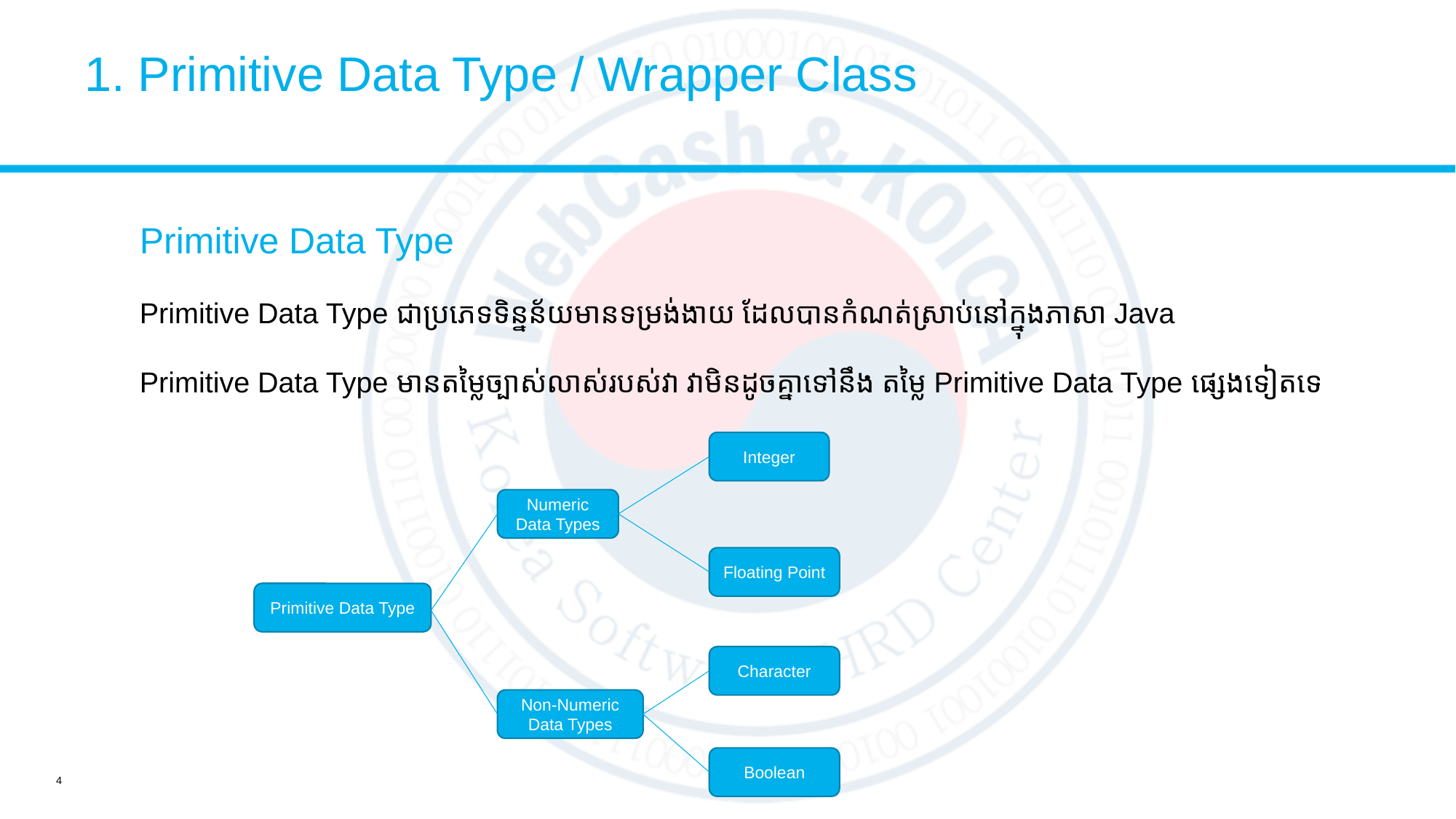

# 1. Primitive Data Type / Wrapper Class
Primitive Data Type
Primitive Data Type ជា​​ប្រភេទ​ទិន្នន័យមាន​ទម្រង់​​ងាយ​ ដែល​​បាន​កំណត់​ស្រាប់​នៅ​ក្នុង​ភា​សា​ Java
Primitive Data Type​ មាន​តម្លៃ​ច្បាស់​លាស់​របស់​វា​​ វា​មិន​​​ដូច​គ្នា​ទៅ​នឹង​ តម្លៃ​ Primitive Data Type​ ផ្សេង​ទៀត​ទេ​

Integer
Numeric Data Types
Floating Point
Primitive Data Type
Character
Non-Numeric Data Types
Boolean
4